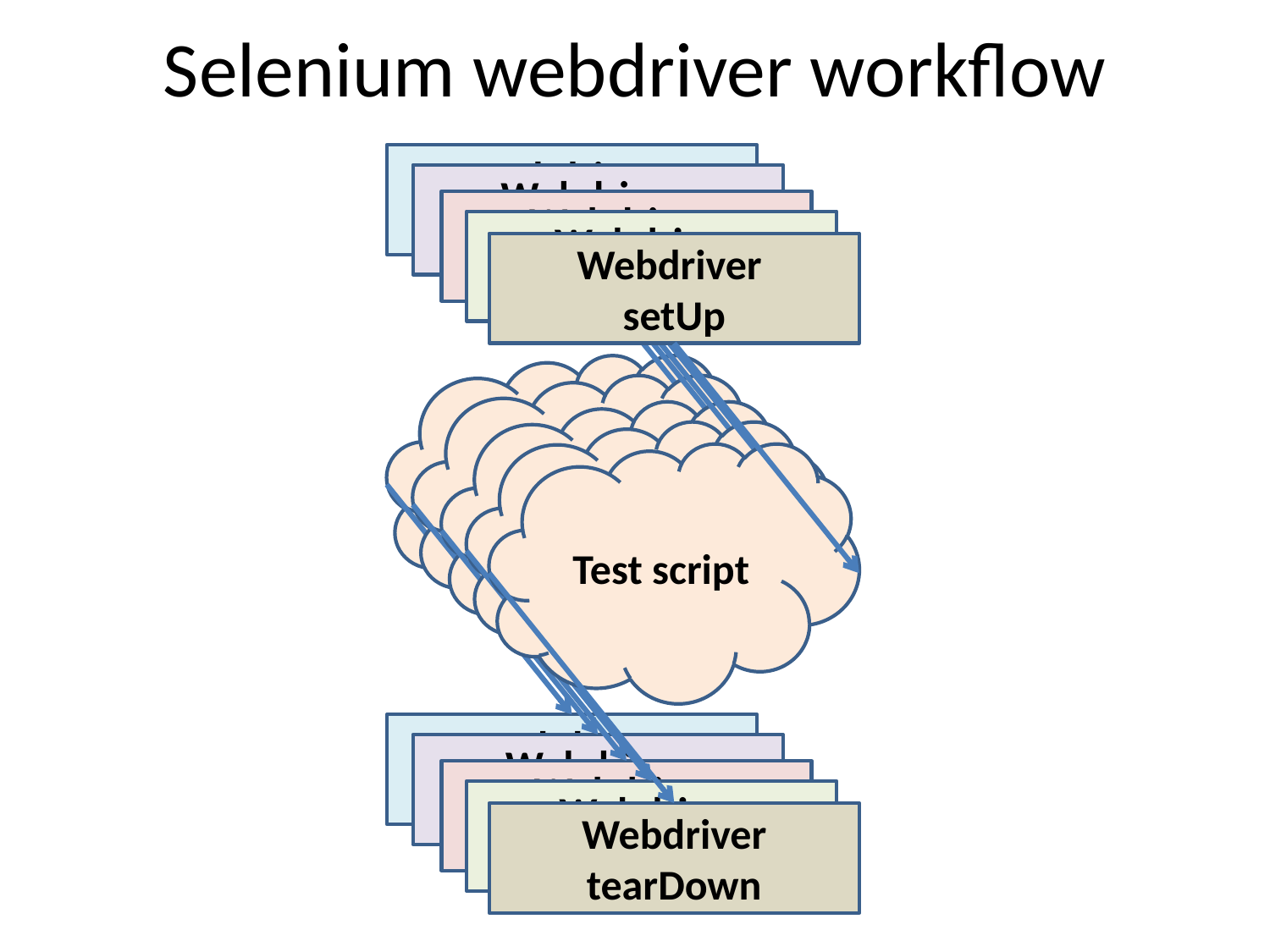

# Selenium webdriver workflow
Webdriver
setUp
Webdriver
setUp
Test script
Webdriver tearDown
Webdriver
setUp
Test script
Webdriver tearDown
Webdriver
setUp
Test script
Webdriver tearDown
Webdriver
setUp
Test script
Webdriver tearDown
Test script
Webdriver tearDown
119